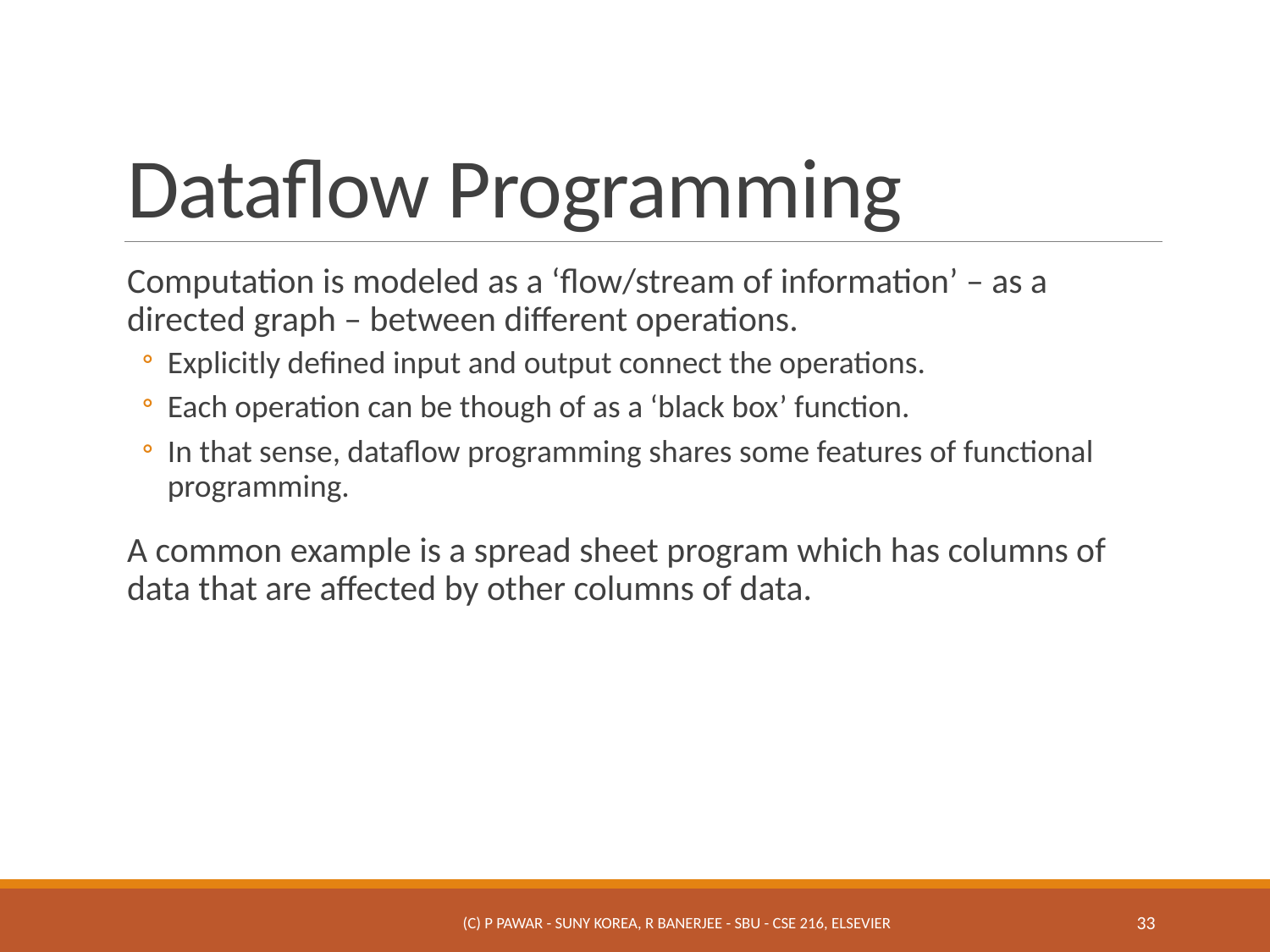

# Dataflow Programming
Computation is modeled as a ‘flow/stream of information’ – as a directed graph – between different operations.
Explicitly defined input and output connect the operations.
Each operation can be though of as a ‘black box’ function.
In that sense, dataflow programming shares some features of functional programming.
A common example is a spread sheet program which has columns of data that are affected by other columns of data.
(c) P Pawar - SUNY Korea, R Banerjee - SBU - CSE 216, Elsevier
33